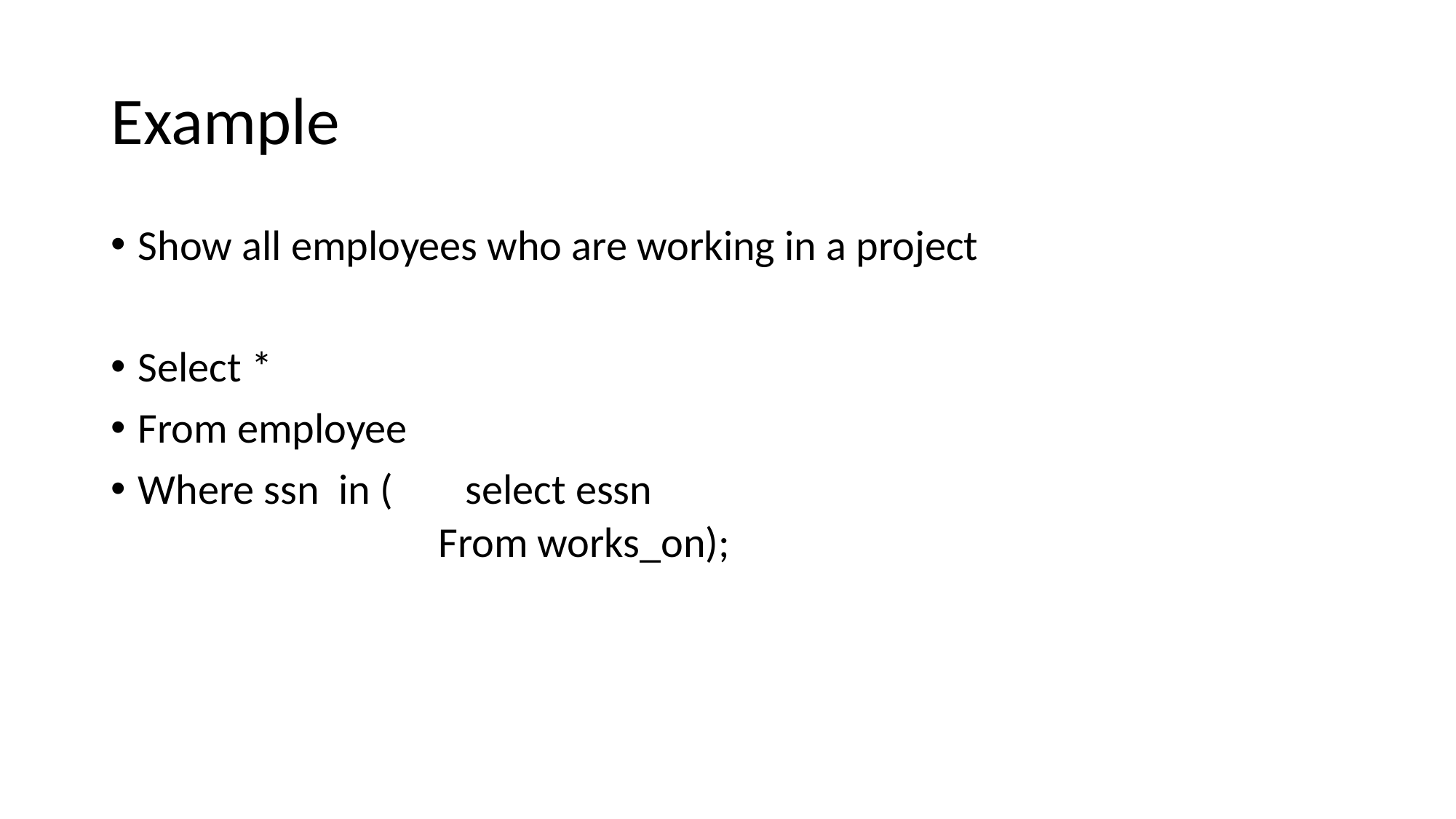

# Example
Show all employees who are working in a project

Select *
From employee
Where ssn  in (  	select essn
From works_on);